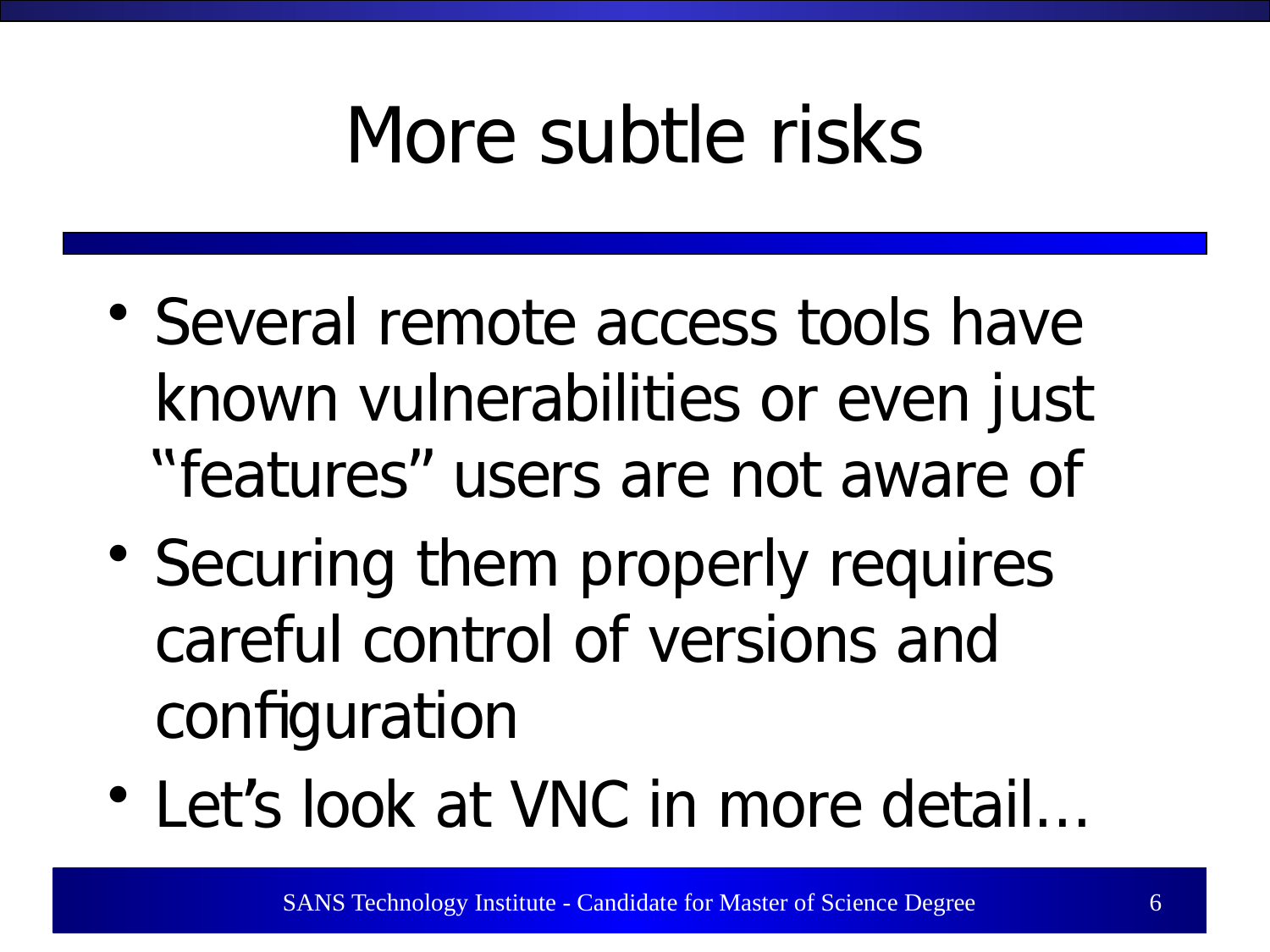

# More subtle risks
Several remote access tools have known vulnerabilities or even just “features” users are not aware of
Securing them properly requires careful control of versions and configuration
Let’s look at VNC in more detail...
6
SANS Technology Institute - Candidate for Master of Science Degree